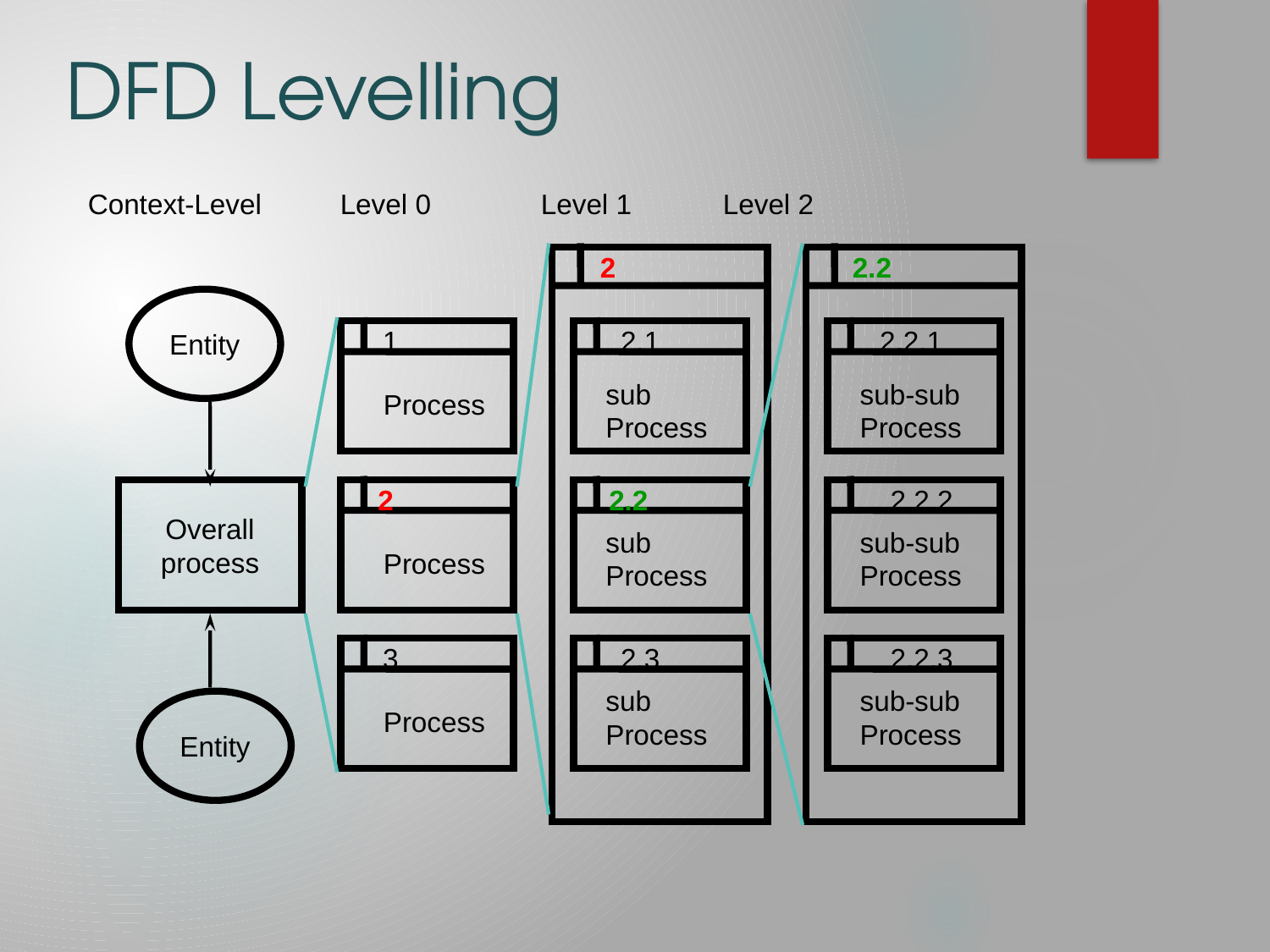

# DFD Levelling
Context-Level          Level 0              Level 1           	Level 2
2
2.2

Entity
1
2.1
2.2.1

sub
Process
sub-sub
Process
Process

2
2.2
2.2.2

Overall
process
sub
Process
sub-sub
Process
Process

3
2.3
2.2.3

sub
Process
sub-sub
Process
Entity
Process